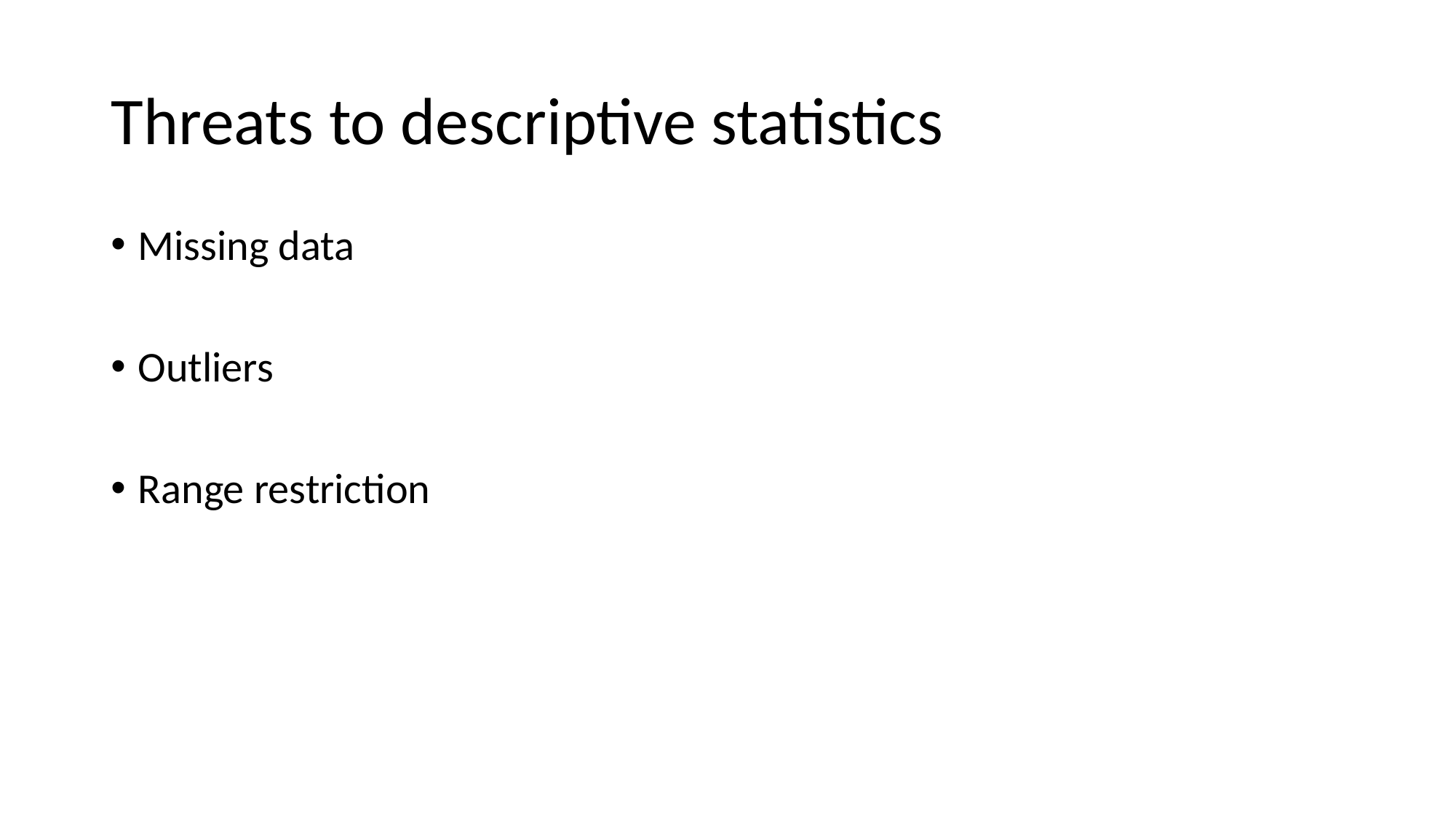

# Threats to descriptive statistics
Missing data

Outliers

Range restriction